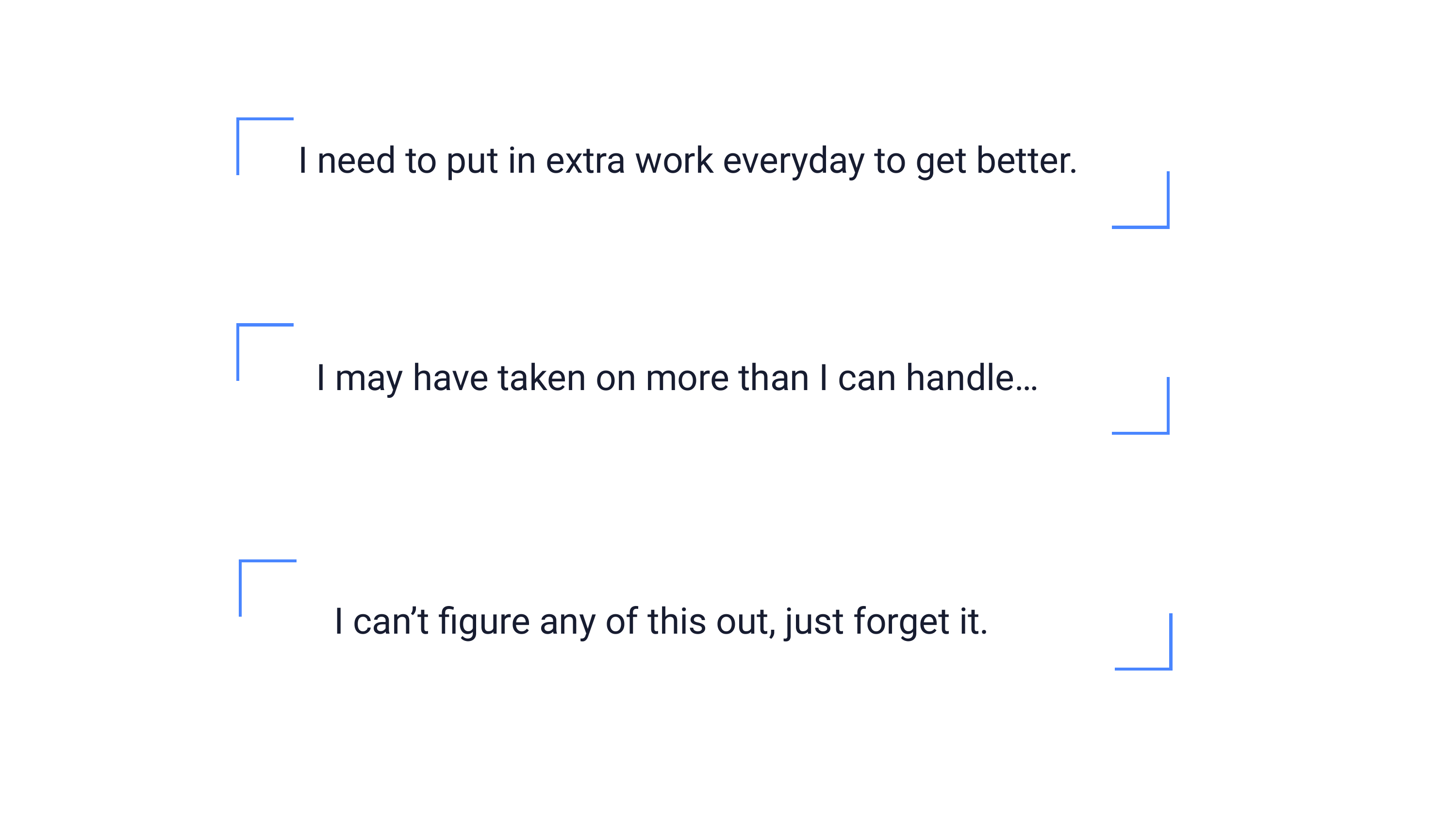

I need to put in extra work everyday to get better.
I may have taken on more than I can handle…
I can’t figure any of this out, just forget it.